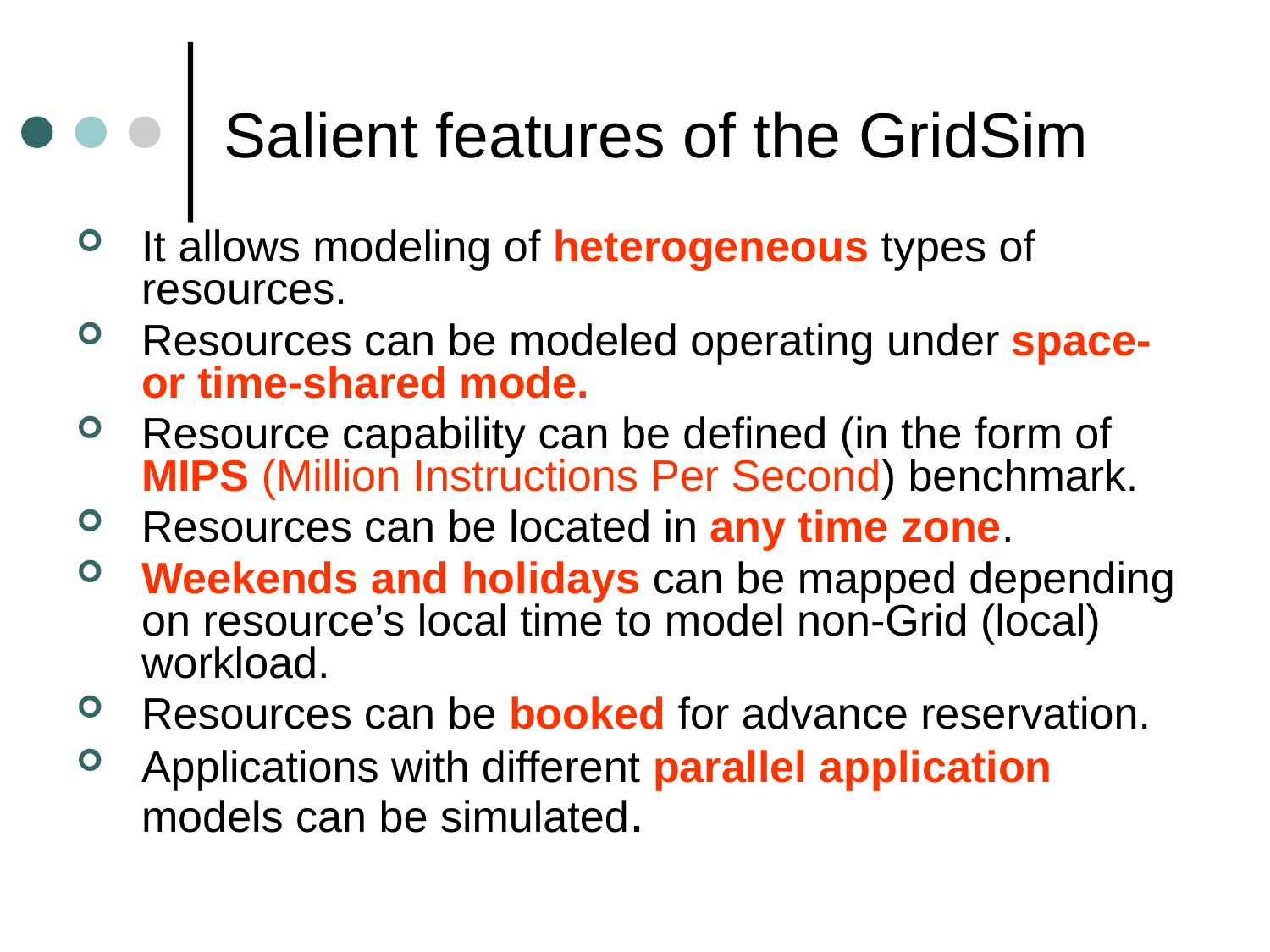

# Salient features of the GridSim
It allows modeling of heterogeneous types of resources.
Resources can be modeled operating under space- or time-shared mode.
Resource capability can be defined (in the form of MIPS (Million Instructions Per Second) benchmark.
Resources can be located in any time zone.
Weekends and holidays can be mapped depending on resource’s local time to model non-Grid (local) workload.
Resources can be booked for advance reservation.
Applications with different parallel application models can be simulated.